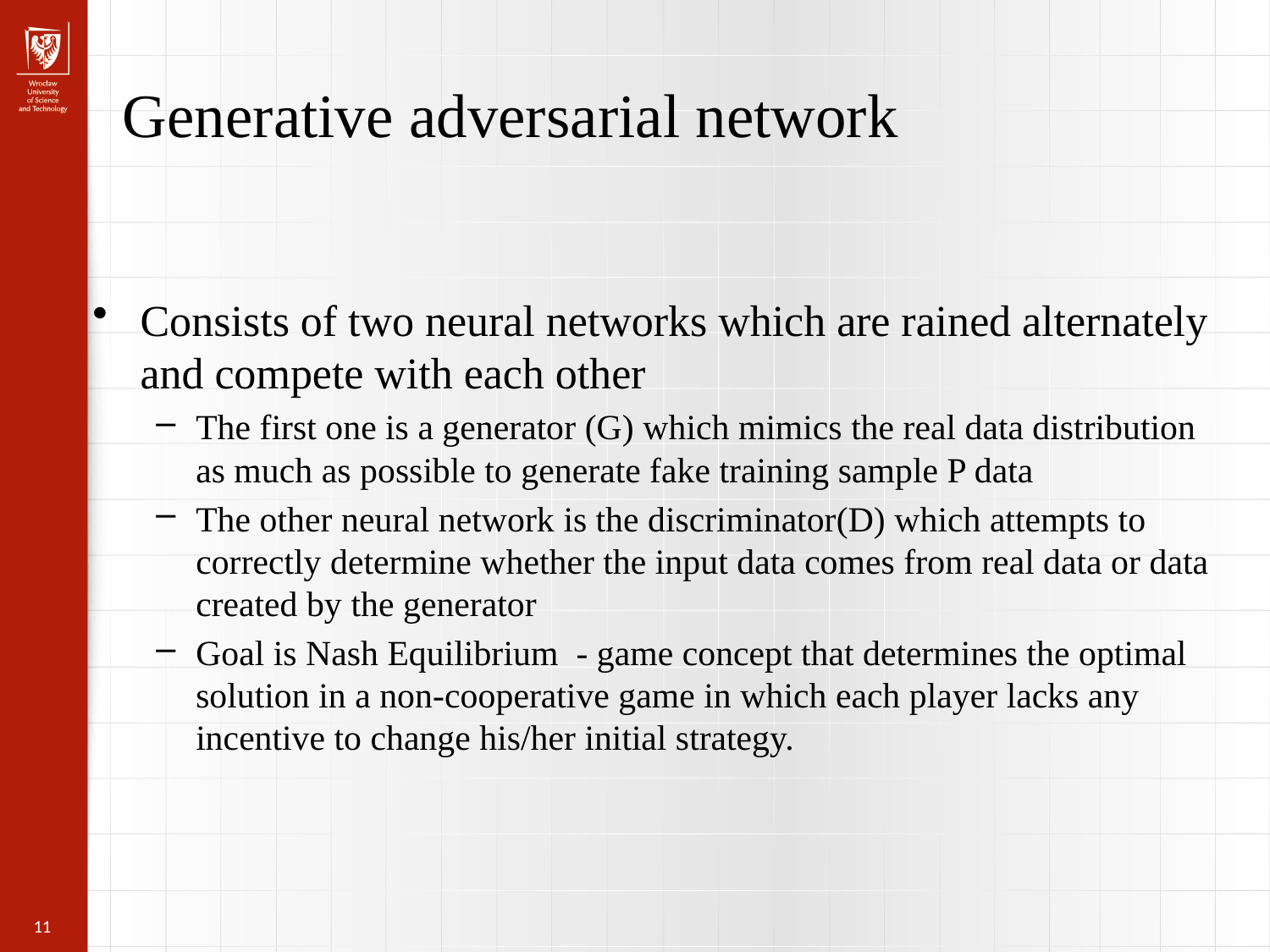

Generative adversarial network
Consists of two neural networks which are rained alternately and compete with each other
The first one is a generator (G) which mimics the real data distribution as much as possible to generate fake training sample P data
The other neural network is the discriminator(D) which attempts to correctly determine whether the input data comes from real data or data created by the generator
Goal is Nash Equilibrium  - game concept that determines the optimal solution in a non-cooperative game in which each player lacks any incentive to change his/her initial strategy.